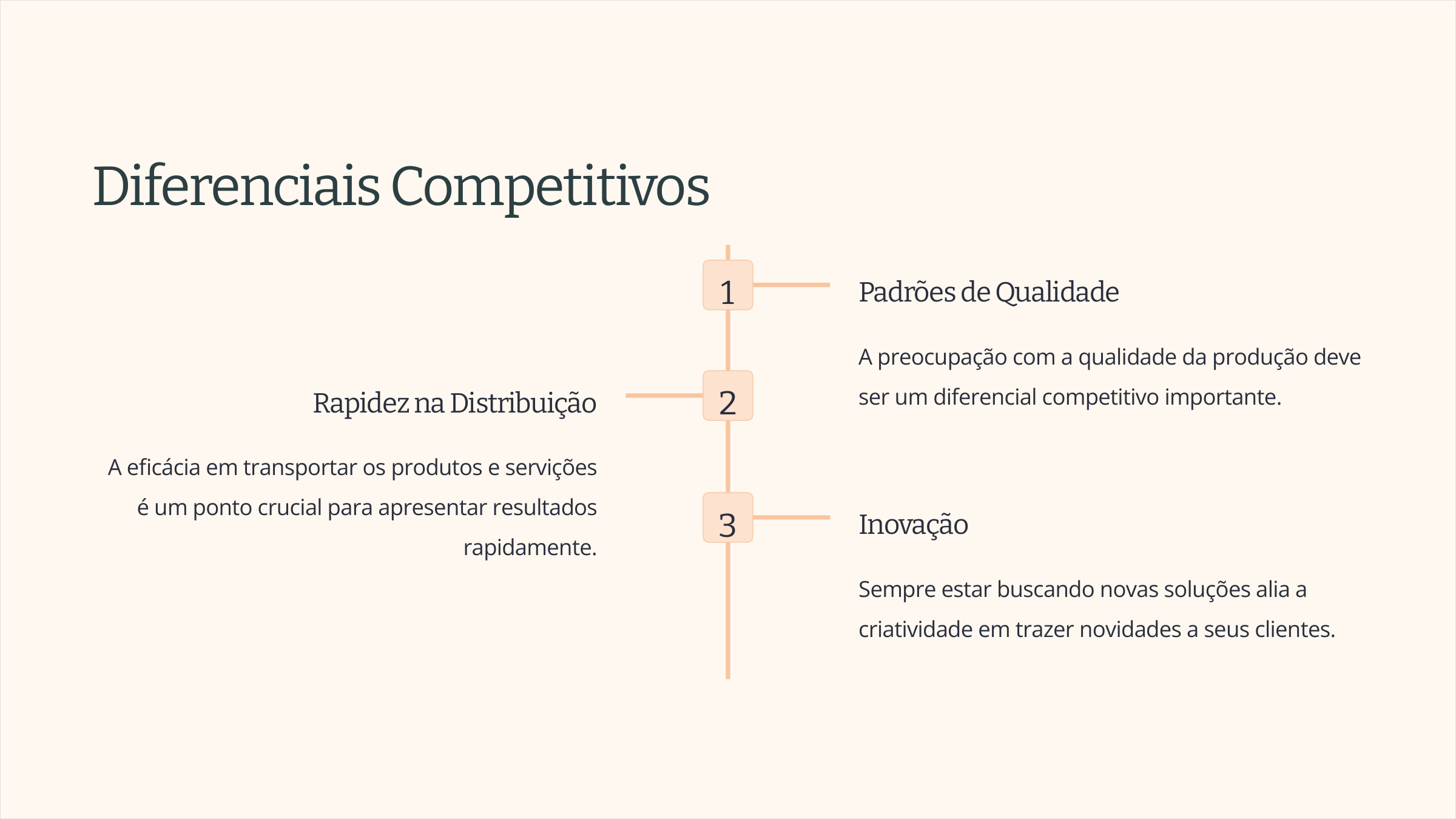

Diferenciais Competitivos

1
Padrões de Qualidade

A preocupação com a qualidade da produção deve ser um diferencial competitivo importante.

2
Rapidez na Distribuição

A eficácia em transportar os produtos e servições é um ponto crucial para apresentar resultados rapidamente.

3
Inovação

Sempre estar buscando novas soluções alia a criatividade em trazer novidades a seus clientes.